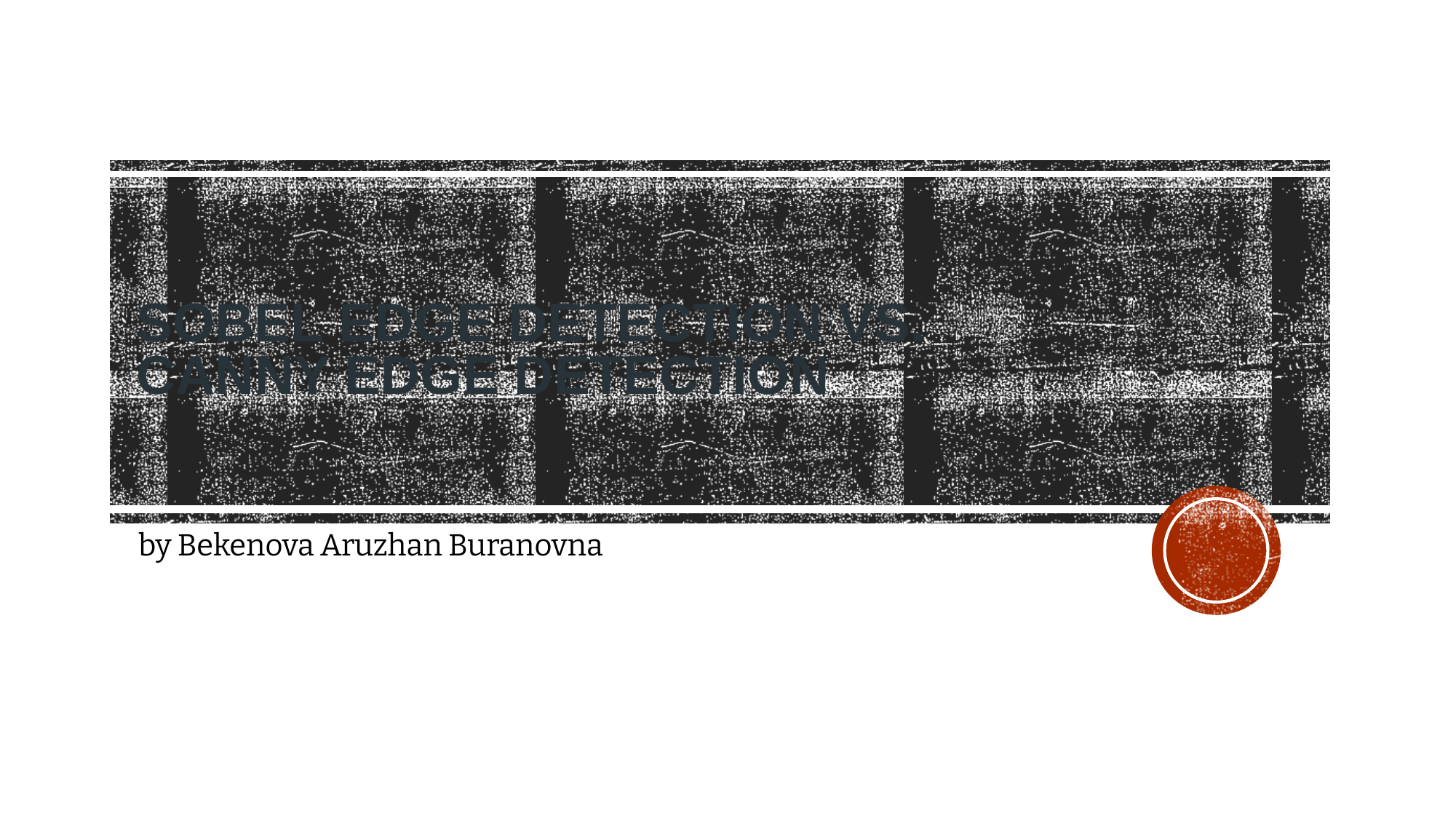

# Sobel Edge Detection vs. Canny Edge Detection
by Bekenova Aruzhan Buranovna